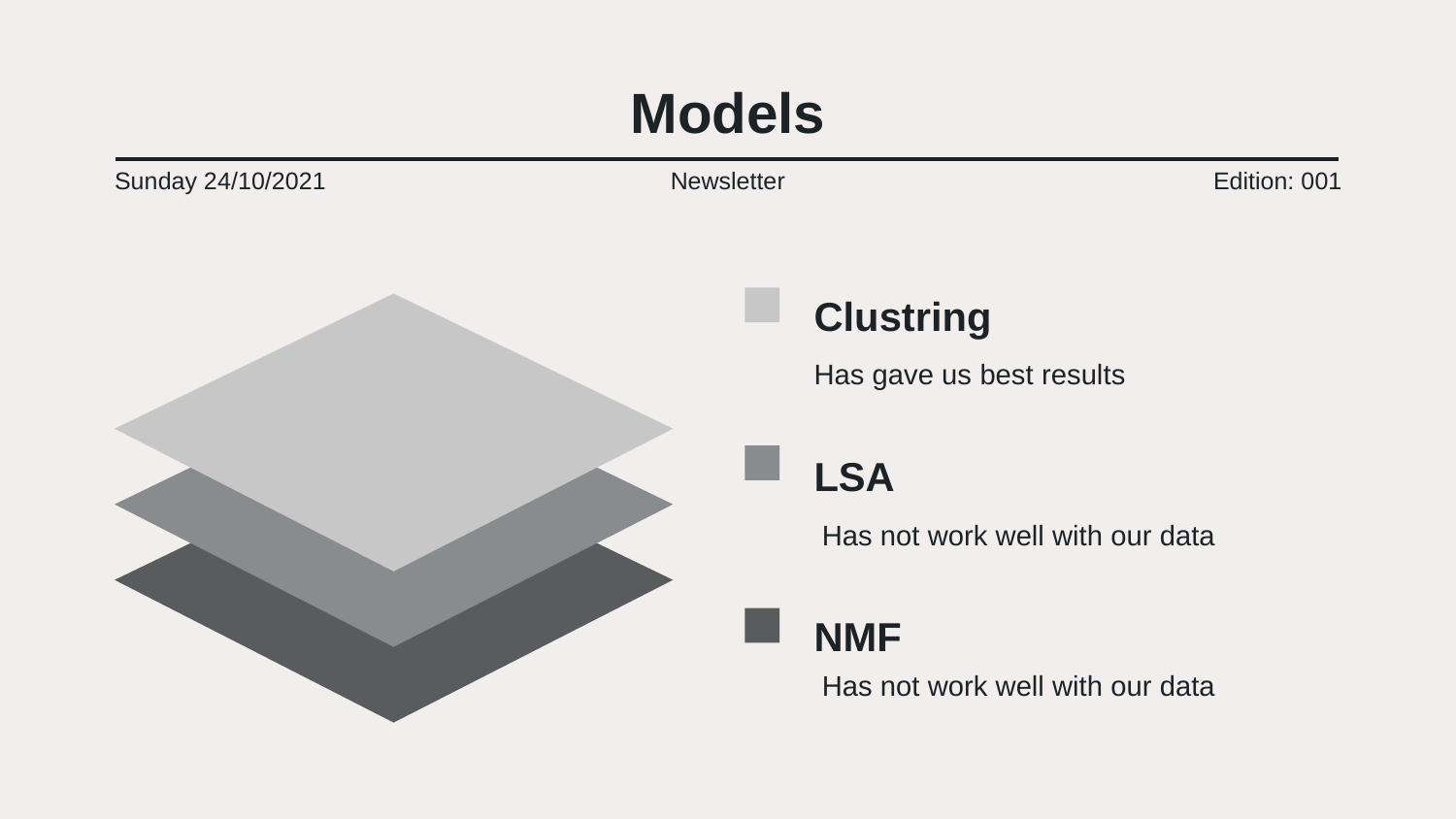

# Models
Sunday 24/10/2021
Newsletter
Edition: 001
Clustring

Has gave us best results
LSA

 Has not work well with our data
NMF

 Has not work well with our data